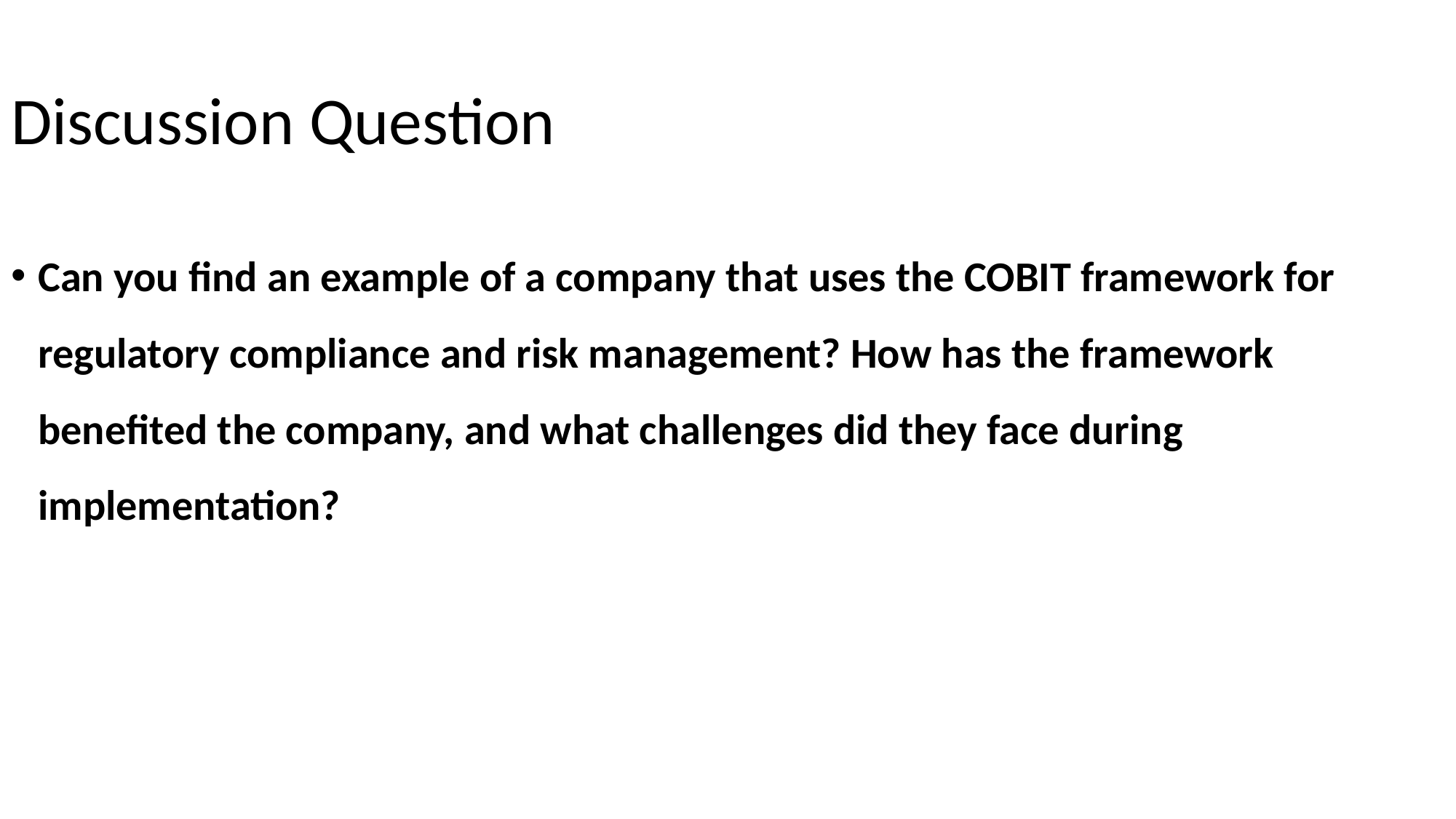

# Discussion Question
Can you find an example of a company that uses the COBIT framework for regulatory compliance and risk management? How has the framework benefited the company, and what challenges did they face during implementation?